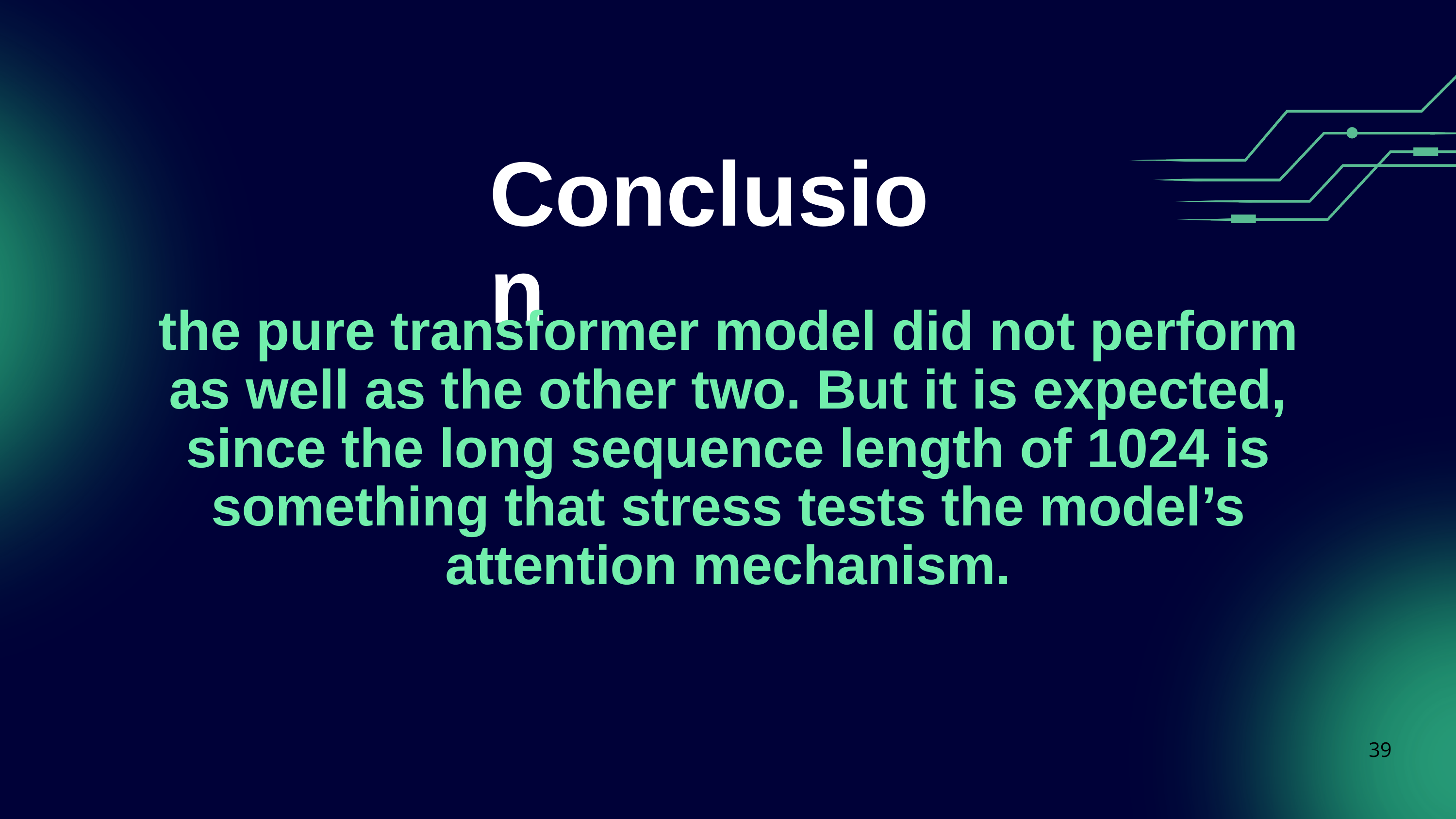

Conclusion
the pure transformer model did not perform as well as the other two. But it is expected, since the long sequence length of 1024 is something that stress tests the model’s attention mechanism.

39